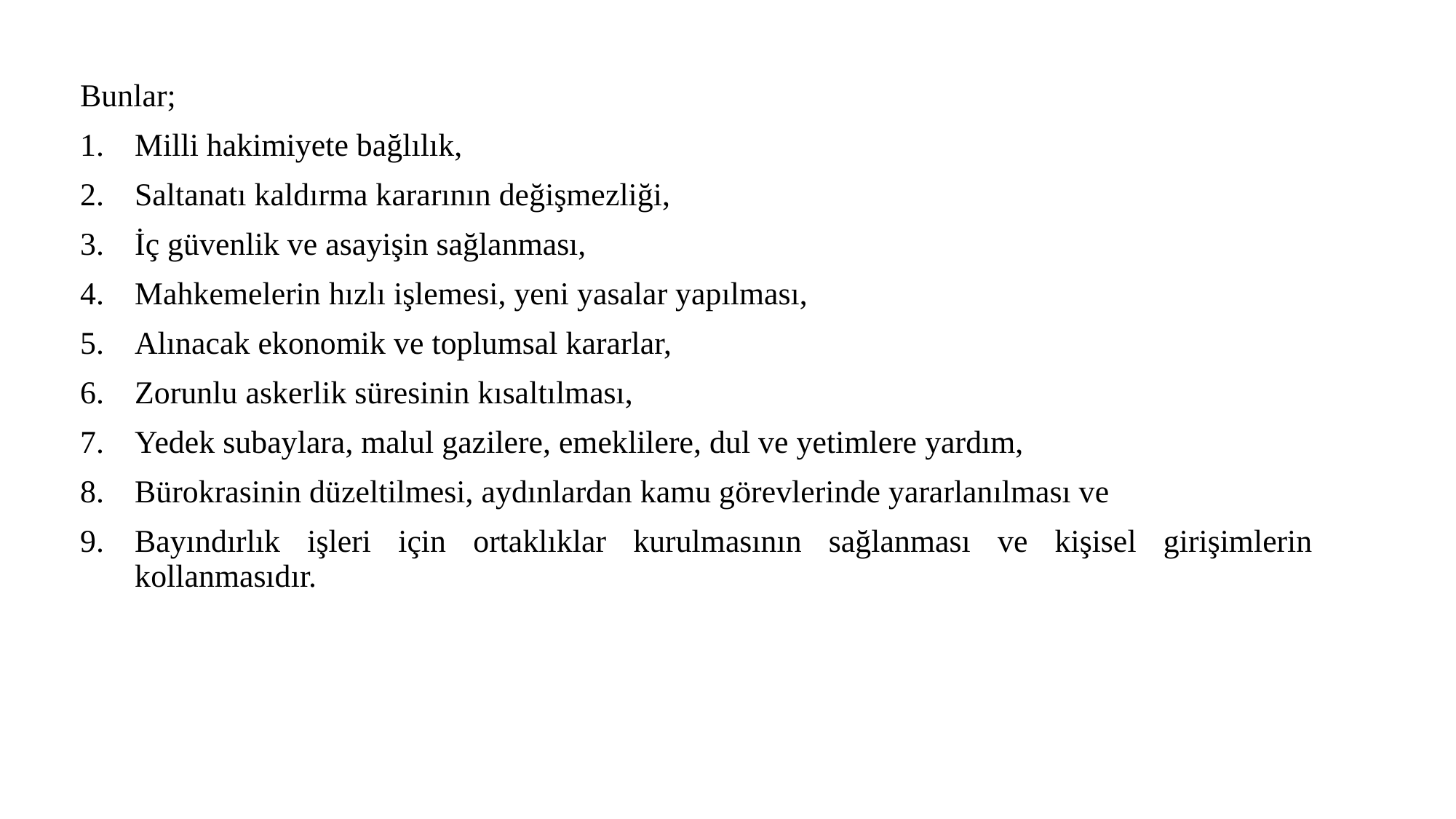

Bunlar;
Milli hakimiyete bağlılık,
Saltanatı kaldırma kararının değişmezliği,
İç güvenlik ve asayişin sağlanması,
Mahkemelerin hızlı işlemesi, yeni yasalar yapılması,
Alınacak ekonomik ve toplumsal kararlar,
Zorunlu askerlik süresinin kısaltılması,
Yedek subaylara, malul gazilere, emeklilere, dul ve yetimlere yardım,
Bürokrasinin düzeltilmesi, aydınlardan kamu görevlerinde yararlanılması ve
Bayındırlık işleri için ortaklıklar kurulmasının sağlanması ve kişisel girişimlerin kollanmasıdır.